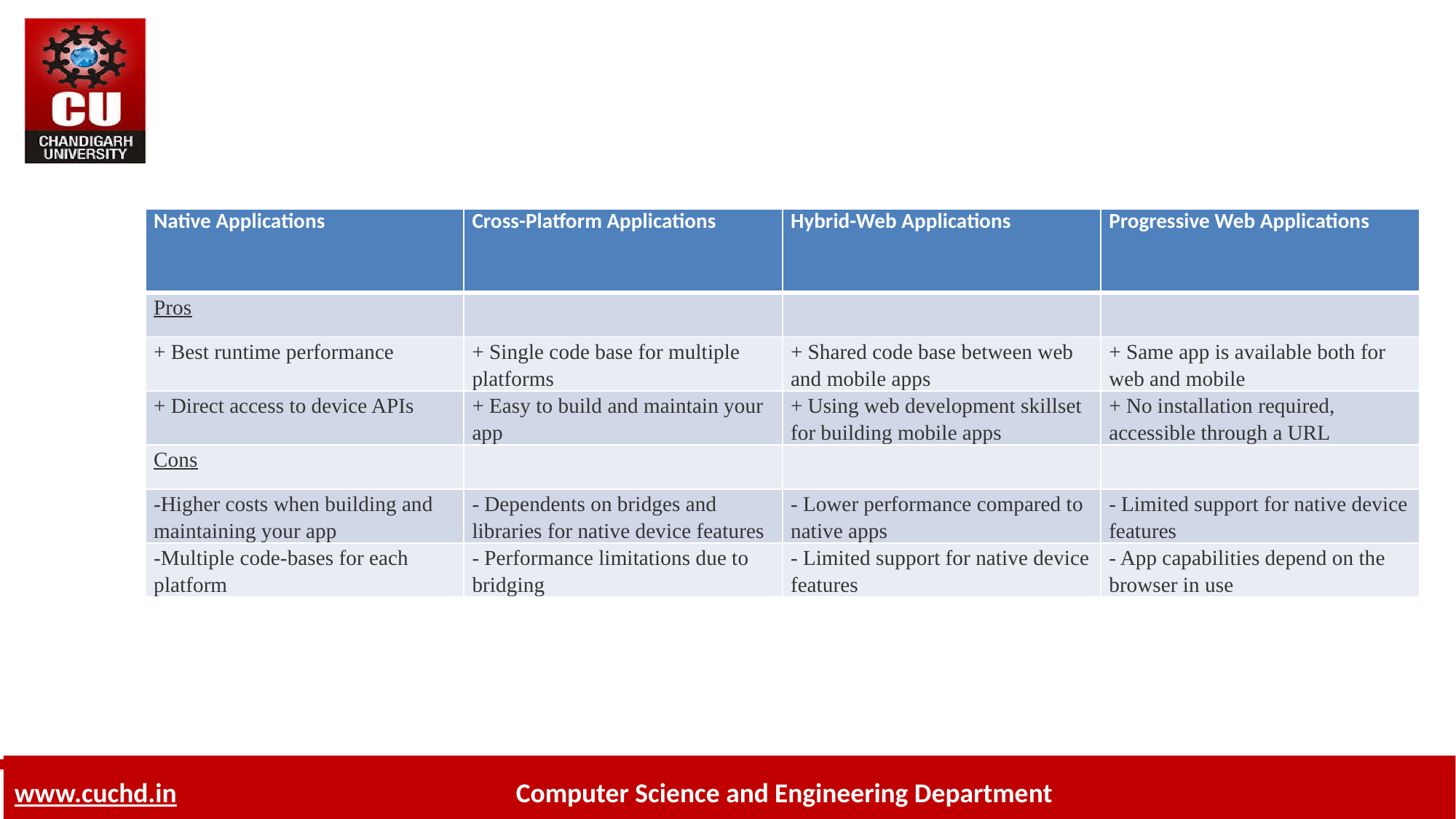

#
| Native Applications | Cross-Platform Applications | Hybrid-Web Applications | Progressive Web Applications |
| --- | --- | --- | --- |
| Pros |  |  |  |
| + Best runtime performance | + Single code base for multiple platforms | + Shared code base between web and mobile apps | + Same app is available both for web and mobile |
| + Direct access to device APIs | + Easy to build and maintain your app | + Using web development skillset for building mobile apps | + No installation required, accessible through a URL |
| Cons |  |  |  |
| -Higher costs when building and maintaining your app | - Dependents on bridges and libraries for native device features | - Lower performance compared to native apps | - Limited support for native device features |
| -Multiple code-bases for each platform | - Performance limitations due to bridging | - Limited support for native device features | - App capabilities depend on the browser in use |